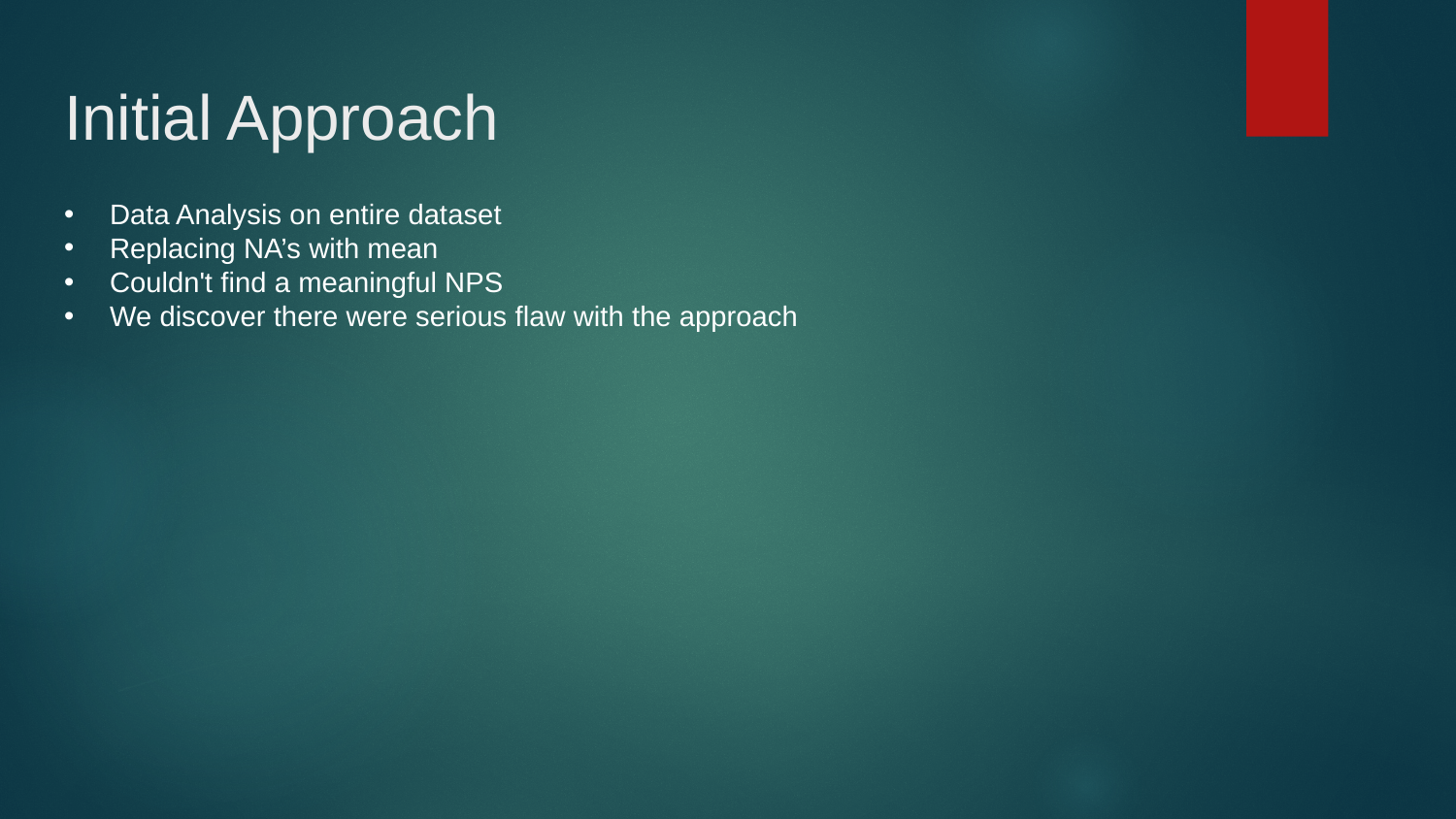

# Initial Approach
Data Analysis on entire dataset
Replacing NA’s with mean
Couldn't find a meaningful NPS
We discover there were serious flaw with the approach